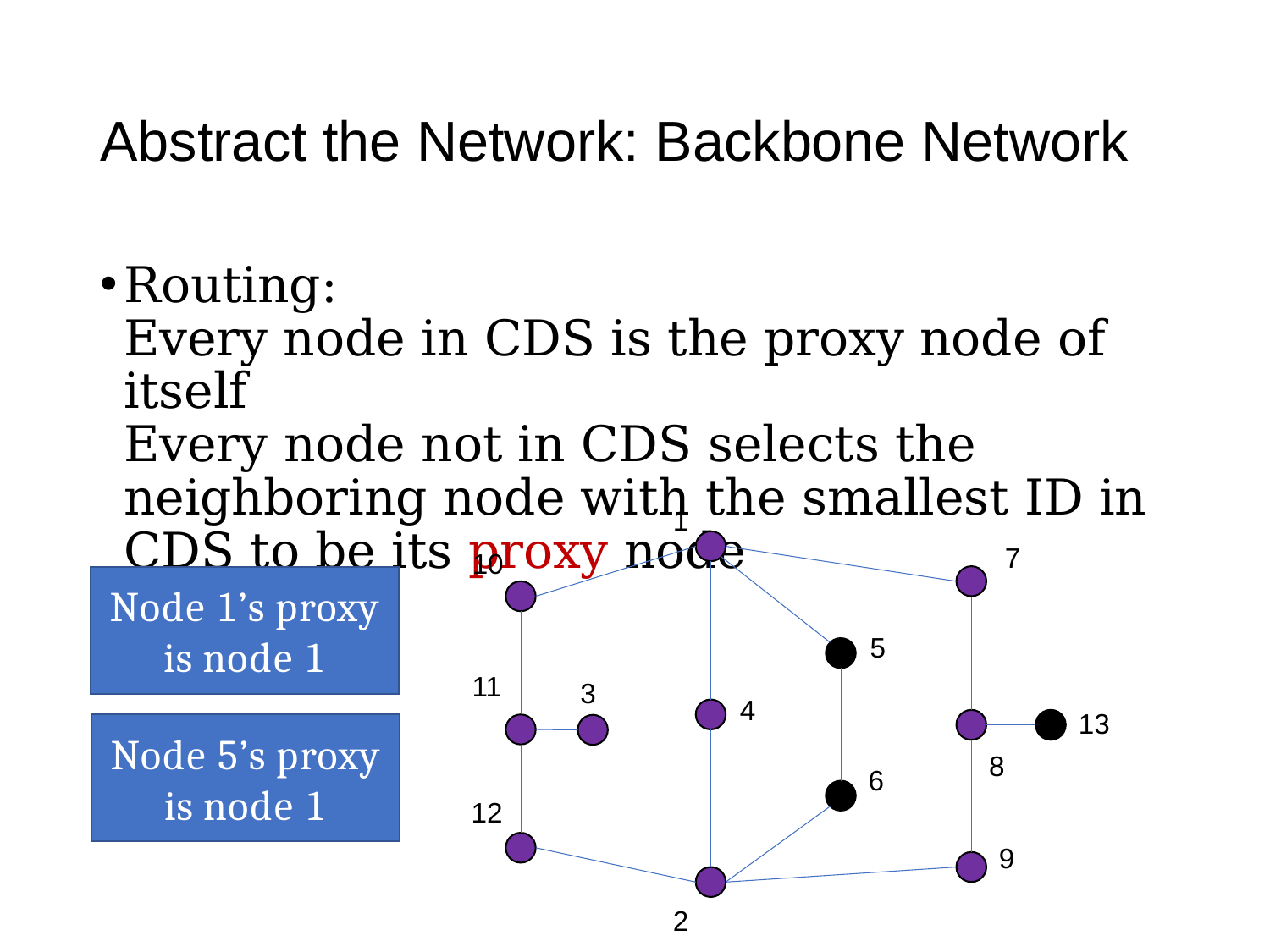

# Abstract the Network: Backbone Network
Routing:
Every node in CDS is the proxy node of itself
Every node not in CDS selects the neighboring node with the smallest ID in CDS to be its proxy node
1

7
10

5

11
3
4
13

8
6

12

9

2
Node 1’s proxy is node 1
Node 5’s proxy is node 1